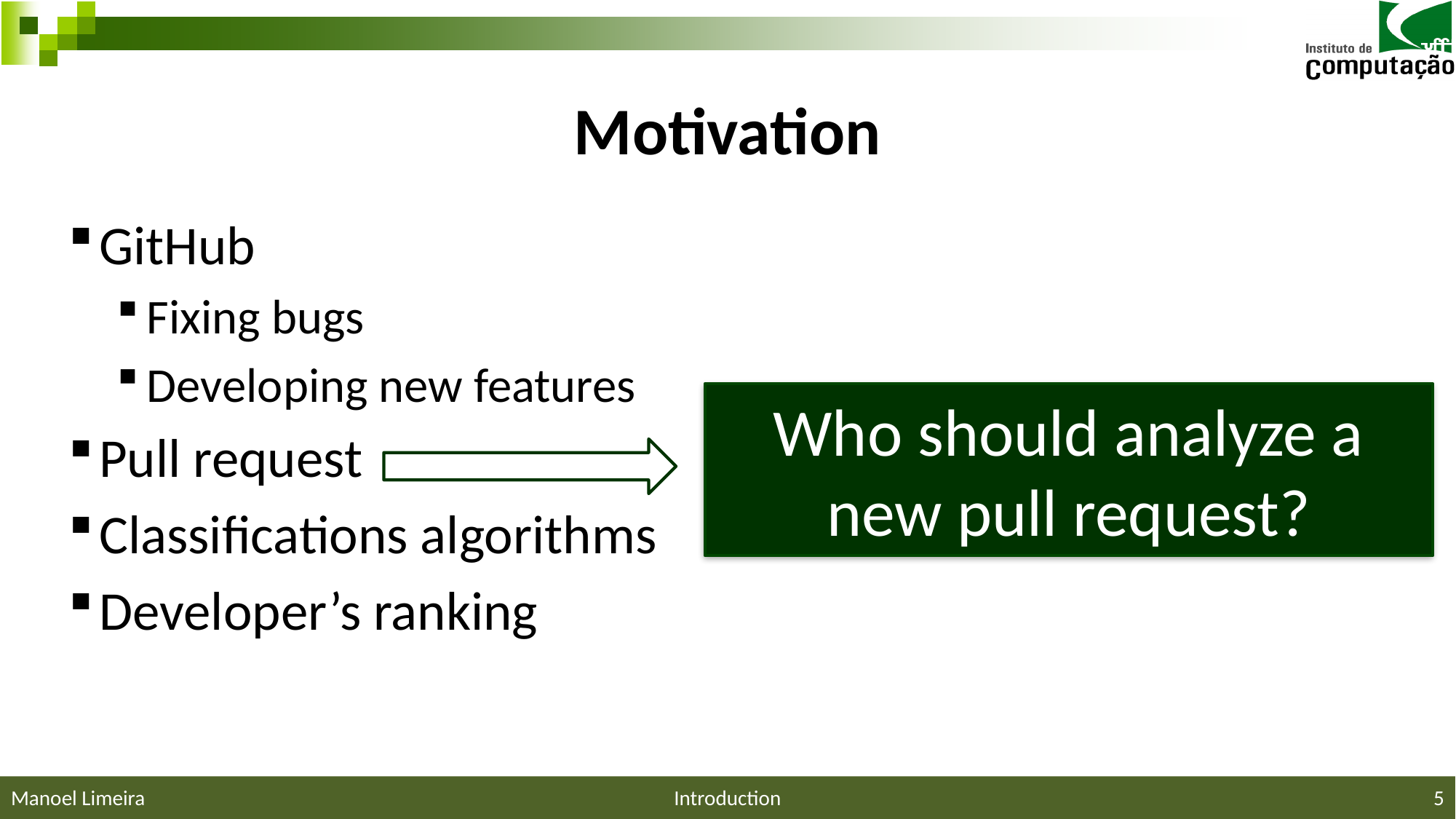

# Motivation
GitHub
Fixing bugs
Developing new features
Pull request
Classifications algorithms
Developer’s ranking

Who should analyze a new pull request?

Manoel Limeira
Introduction
5